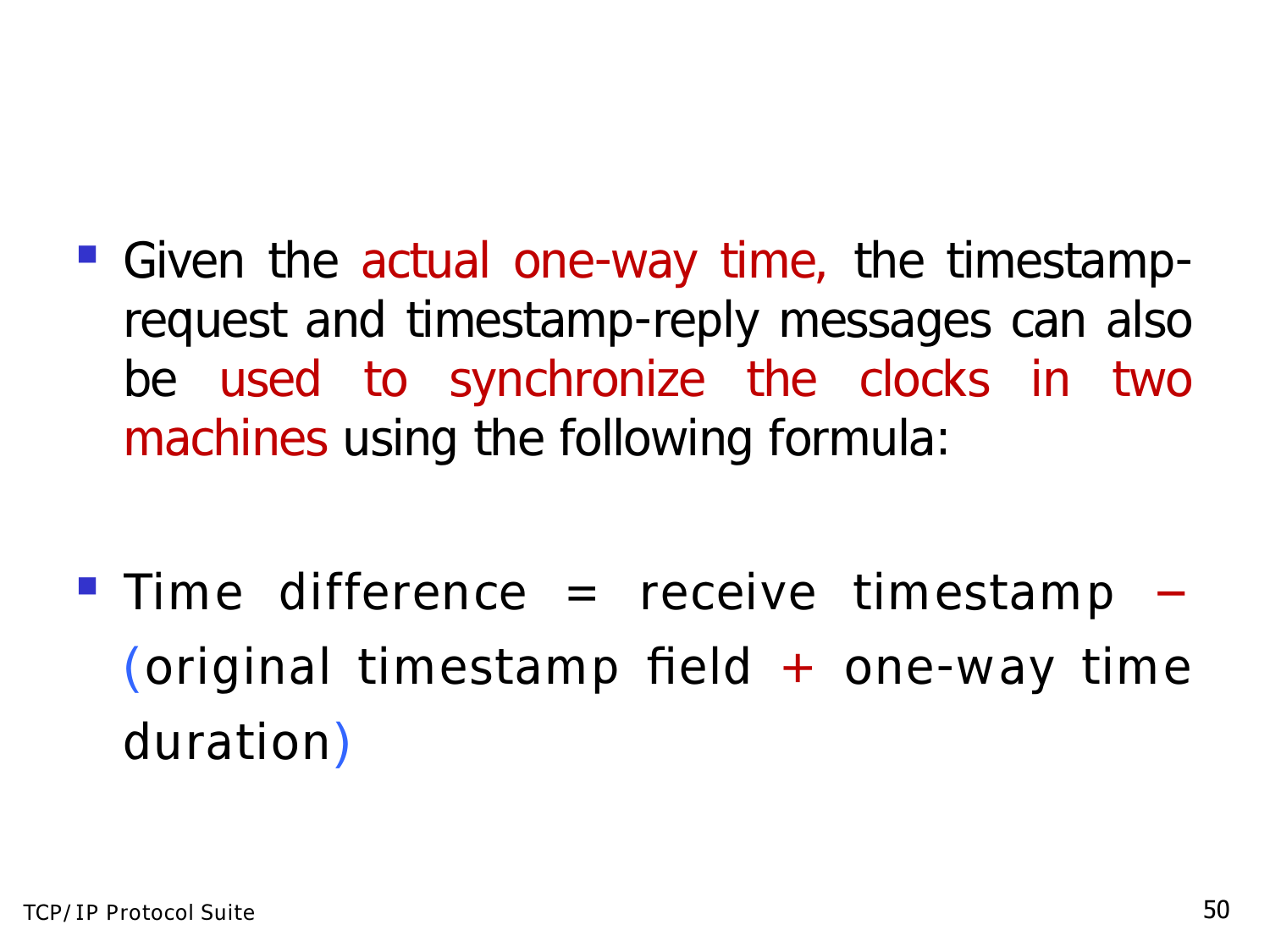

Given the actual one-way time, the timestamp-request and timestamp-reply messages can also be used to synchronize the clocks in two machines using the following formula:

Time difference = receive timestamp − (original timestamp field + one-way time duration)
50
TCP/IP Protocol Suite